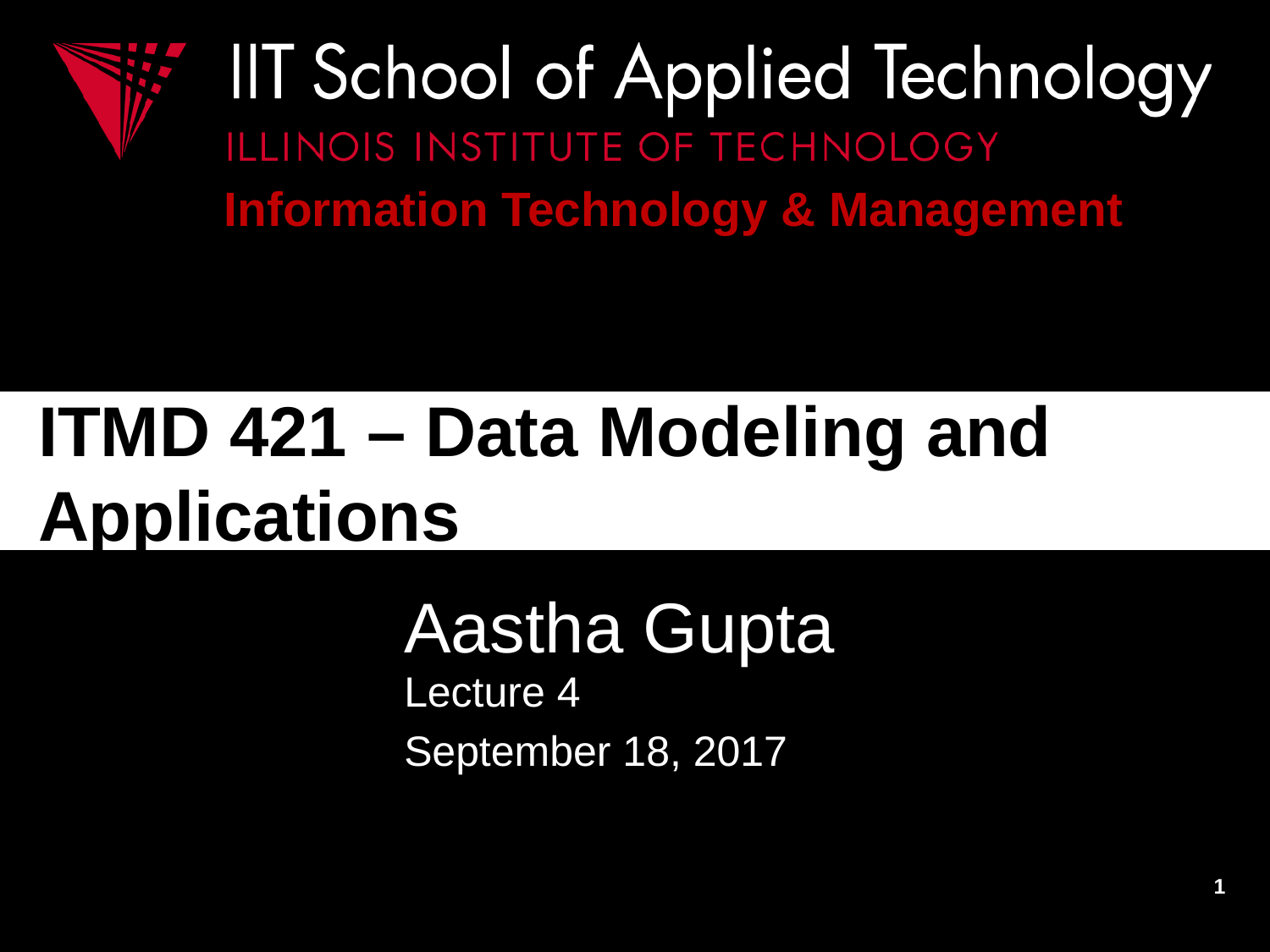

# ITMD 421 – Data Modeling and Applications
Aastha Gupta
Lecture 4
September 18, 2017
1